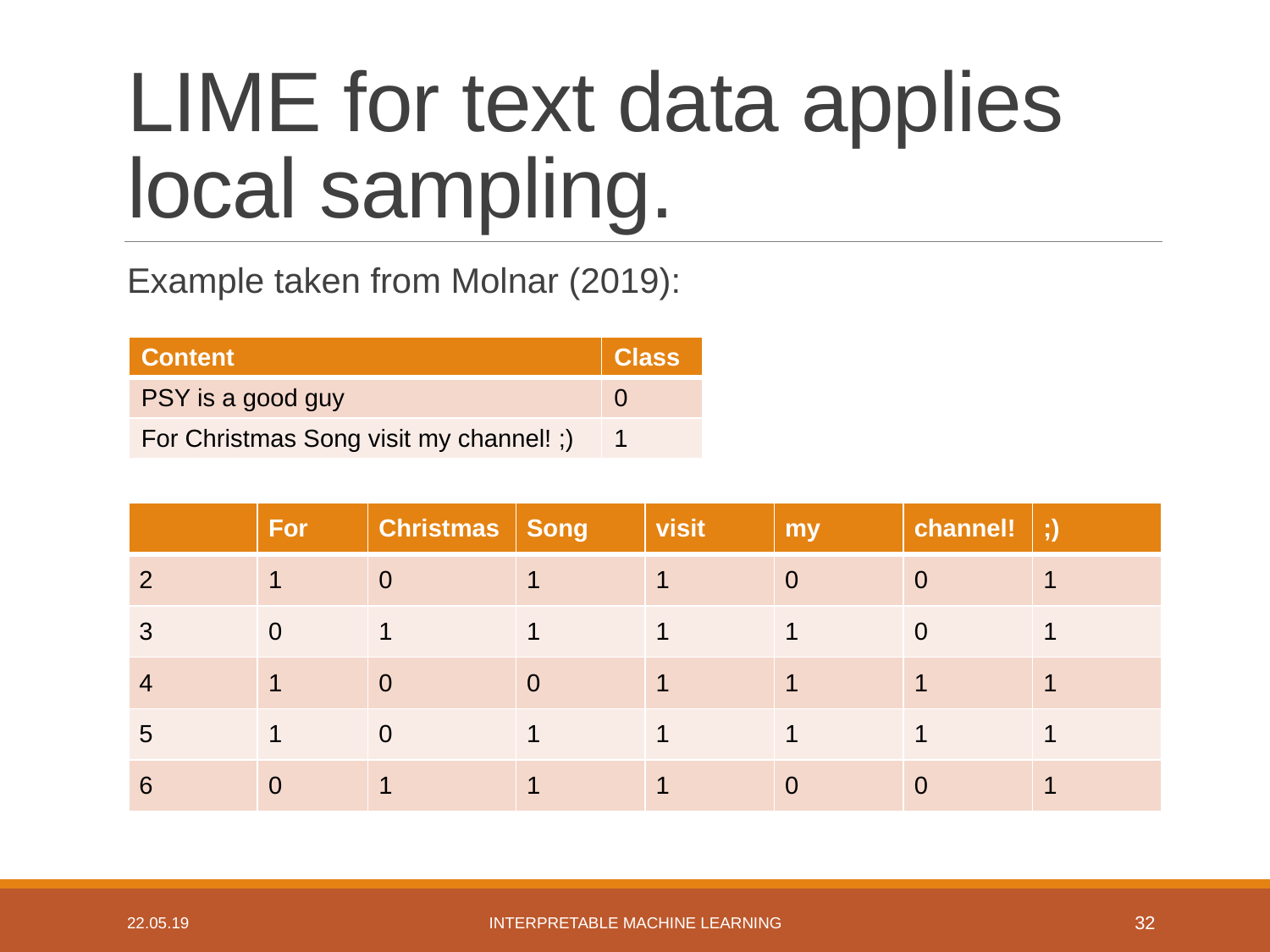

# LIME for text data applies local sampling.
Example taken from Molnar (2019):

| Content | Class |
| --- | --- |
| PSY is a good guy | 0 |
| For Christmas Song visit my channel! ;) | 1 |
|  | For | Christmas | Song | visit | my | channel! | ;) |
| --- | --- | --- | --- | --- | --- | --- | --- |
| 2 | 1 | 0 | 1 | 1 | 0 | 0 | 1 |
| 3 | 0 | 1 | 1 | 1 | 1 | 0 | 1 |
| 4 | 1 | 0 | 0 | 1 | 1 | 1 | 1 |
| 5 | 1 | 0 | 1 | 1 | 1 | 1 | 1 |
| 6 | 0 | 1 | 1 | 1 | 0 | 0 | 1 |
22.05.19
Interpretable Machine Learning
32